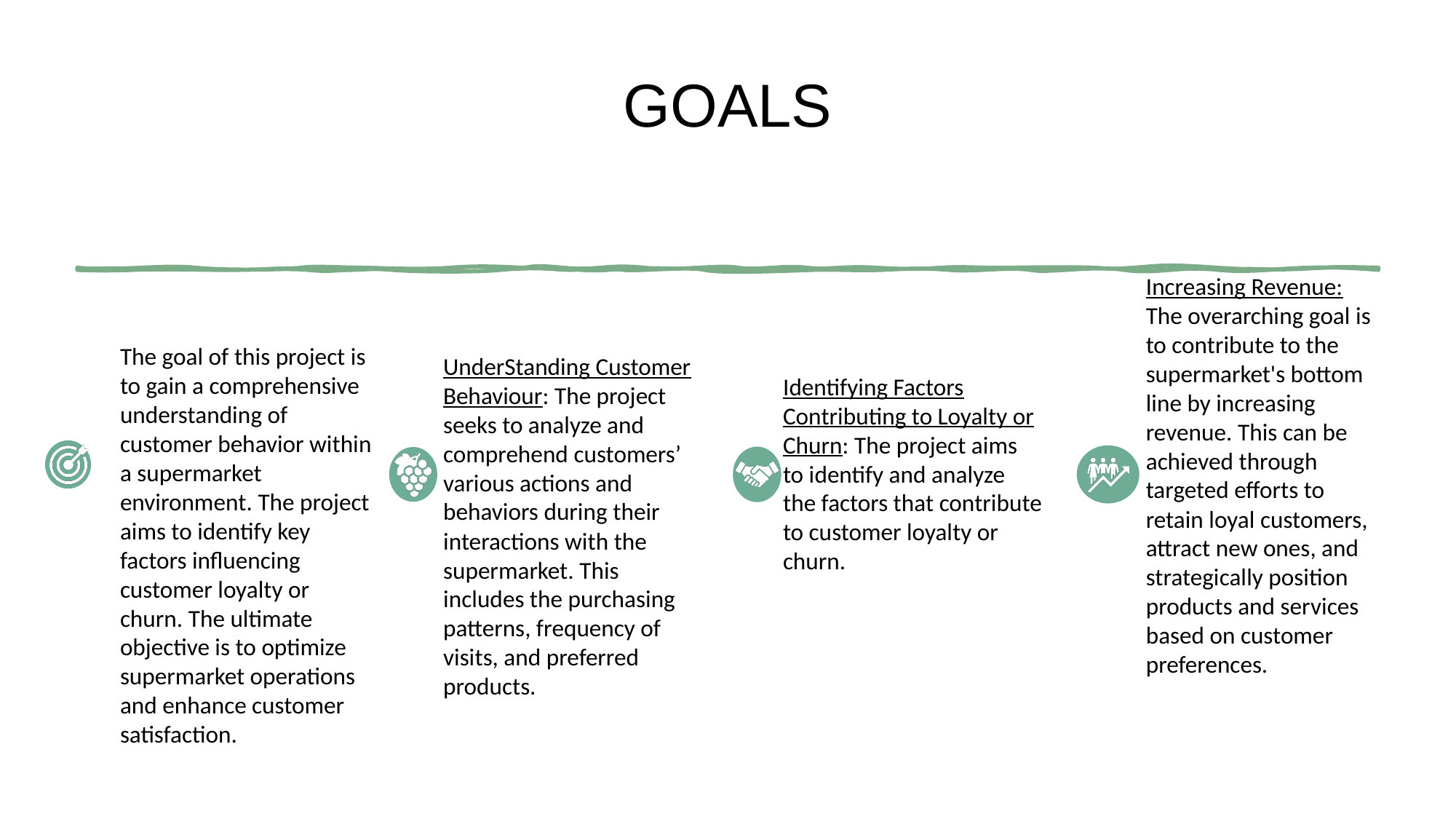

# GOALS
The goal of this project is to gain a comprehensive understanding of customer behavior within a supermarket environment. The project aims to identify key factors influencing customer loyalty or churn. The ultimate objective is to optimize supermarket operations and enhance customer satisfaction.
UnderStanding Customer Behaviour: The project seeks to analyze and comprehend customers’ various actions and behaviors during their interactions with the supermarket. This includes the purchasing patterns, frequency of visits, and preferred products.
Identifying Factors Contributing to Loyalty or Churn: The project aims to identify and analyze the factors that contribute to customer loyalty or churn.
Increasing Revenue: The overarching goal is to contribute to the supermarket's bottom line by increasing revenue. This can be achieved through targeted efforts to retain loyal customers, attract new ones, and strategically position products and services based on customer preferences.